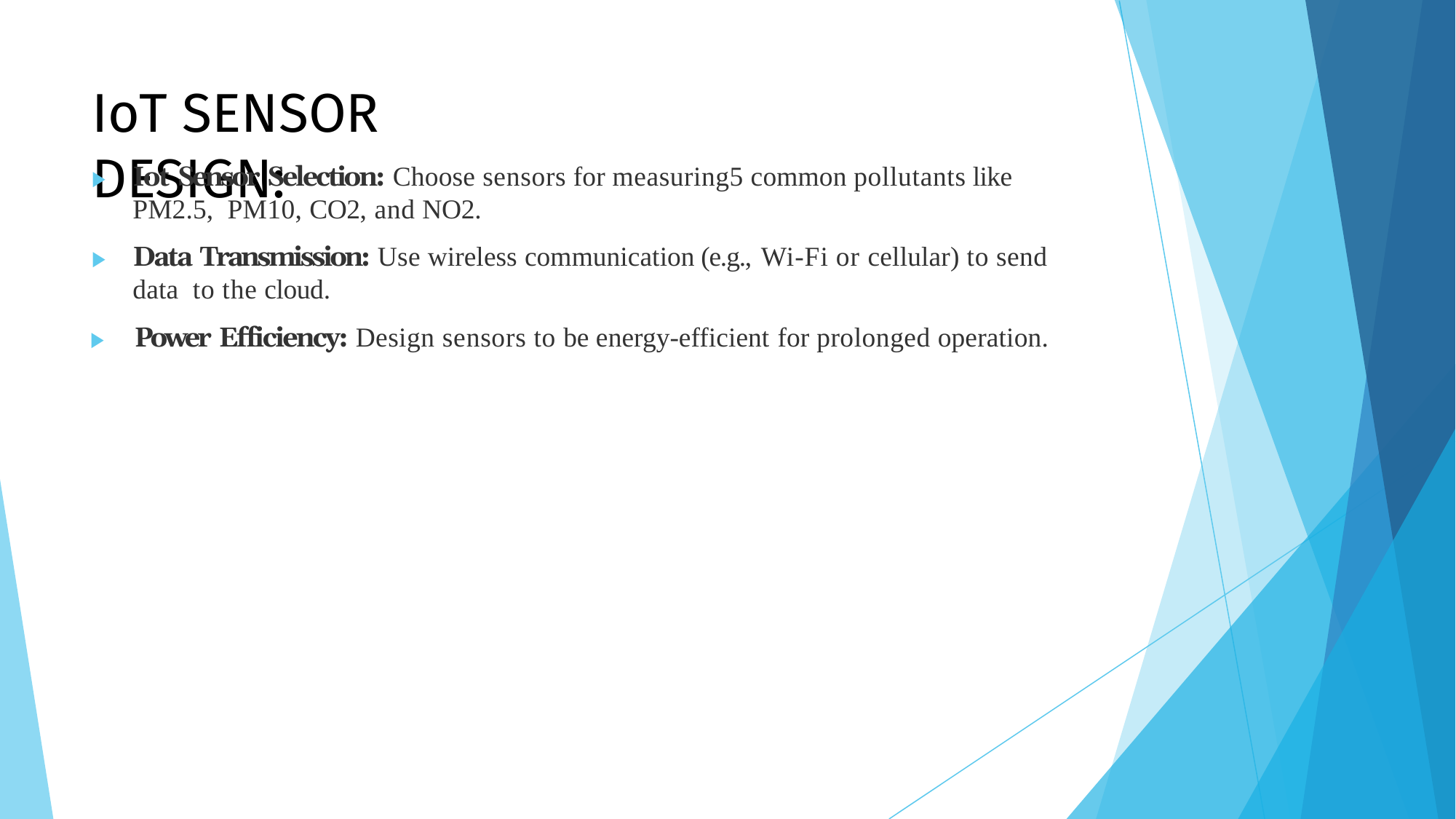

# IoT SENSOR DESIGN:
▶	Iot Sensor Selection: Choose sensors for measuring5 common pollutants like PM2.5,  PM10, CO2, and NO2.
▶	Data Transmission: Use wireless communication (e.g., Wi-Fi or cellular) to send data  to the cloud.
▶	Power Efficiency: Design sensors to be energy-efficient for prolonged operation.